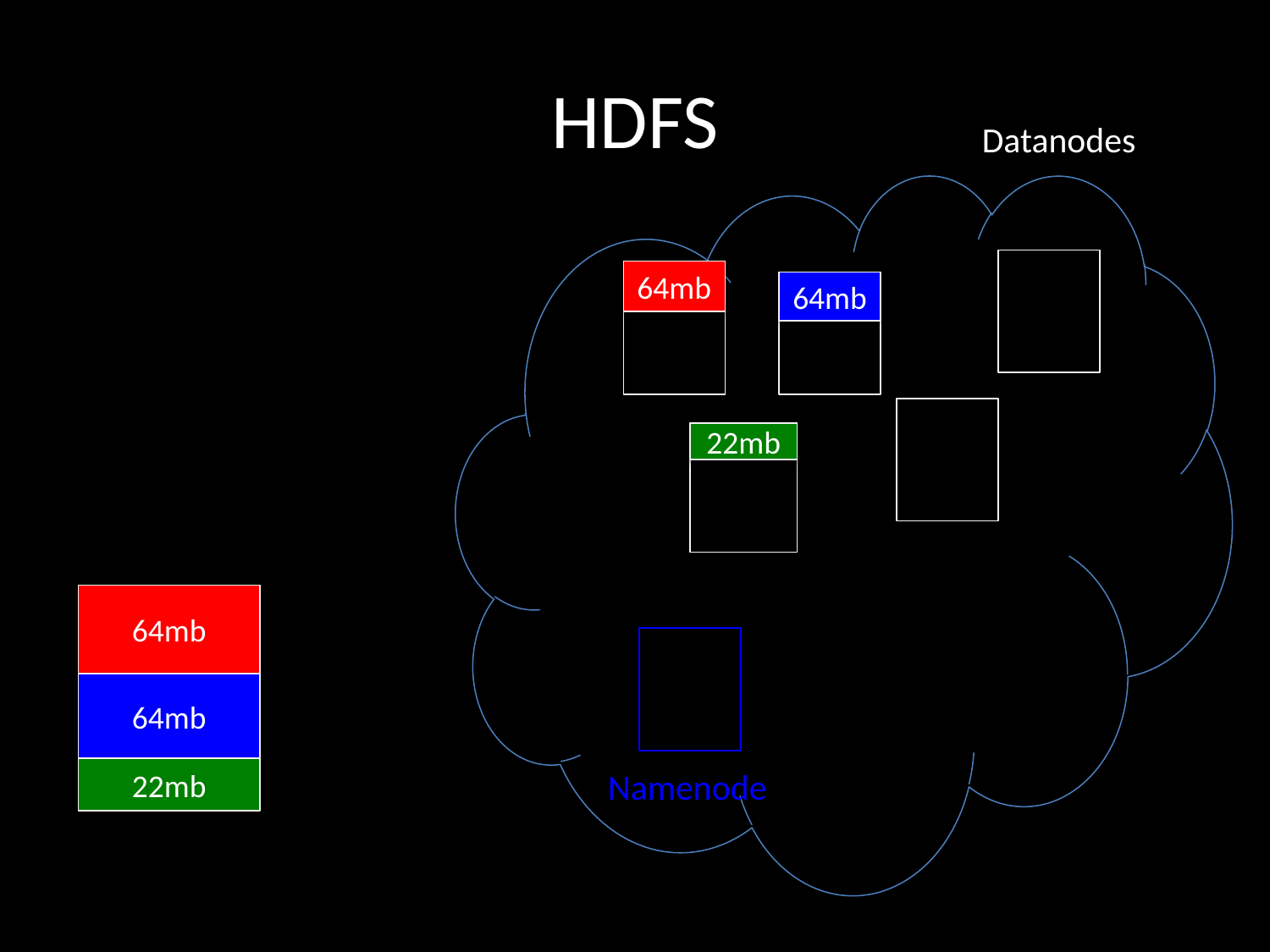

# HDFS
Datanodes

64mb

64mb

22mb
64mb

64mb
22mb
Namenode